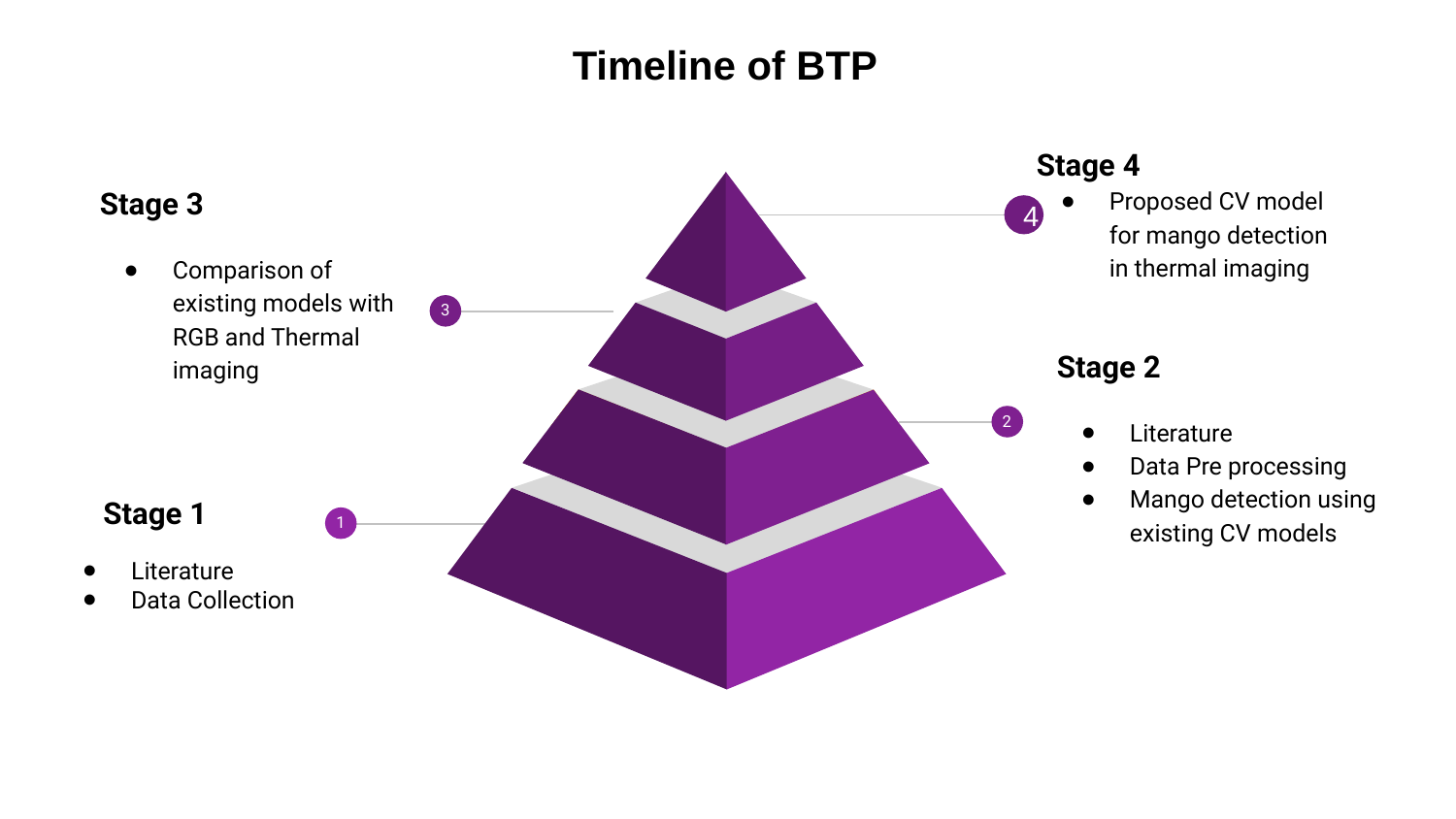

Timeline of BTP
Stage 4
Proposed CV model for mango detection in thermal imaging
4

Stage 3

Comparison of existing models with RGB and Thermal imaging

3

Stage 2

Literature
Data Pre processing
Mango detection using existing CV models
2

      Stage 1

Literature
Data Collection
1